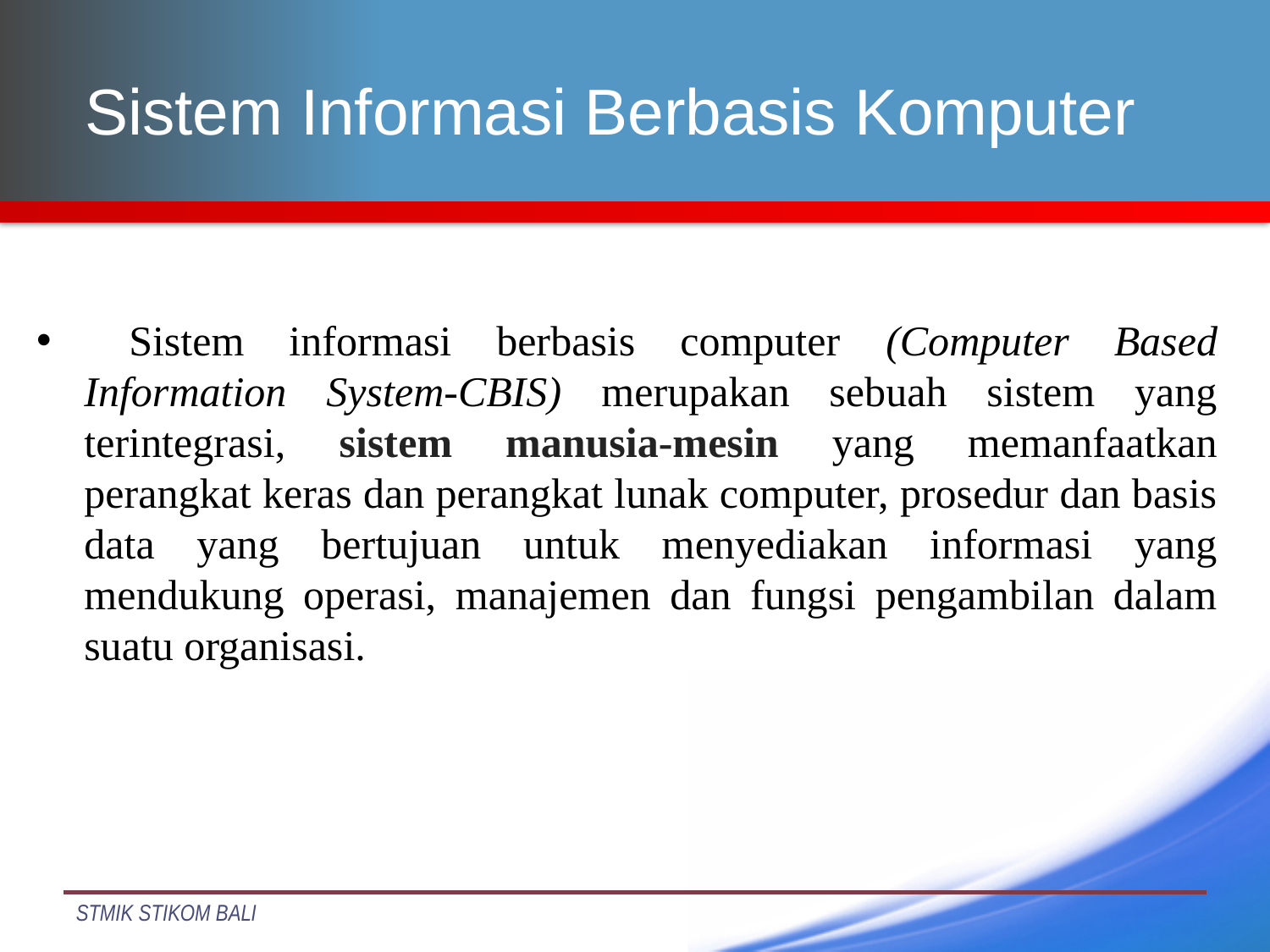

# Sistem Informasi Berbasis Komputer
 Sistem informasi berbasis computer (Computer Based Information System-CBIS) merupakan sebuah sistem yang terintegrasi, sistem manusia-mesin yang memanfaatkan perangkat keras dan perangkat lunak computer, prosedur dan basis data yang bertujuan untuk menyediakan informasi yang mendukung operasi, manajemen dan fungsi pengambilan dalam suatu organisasi.